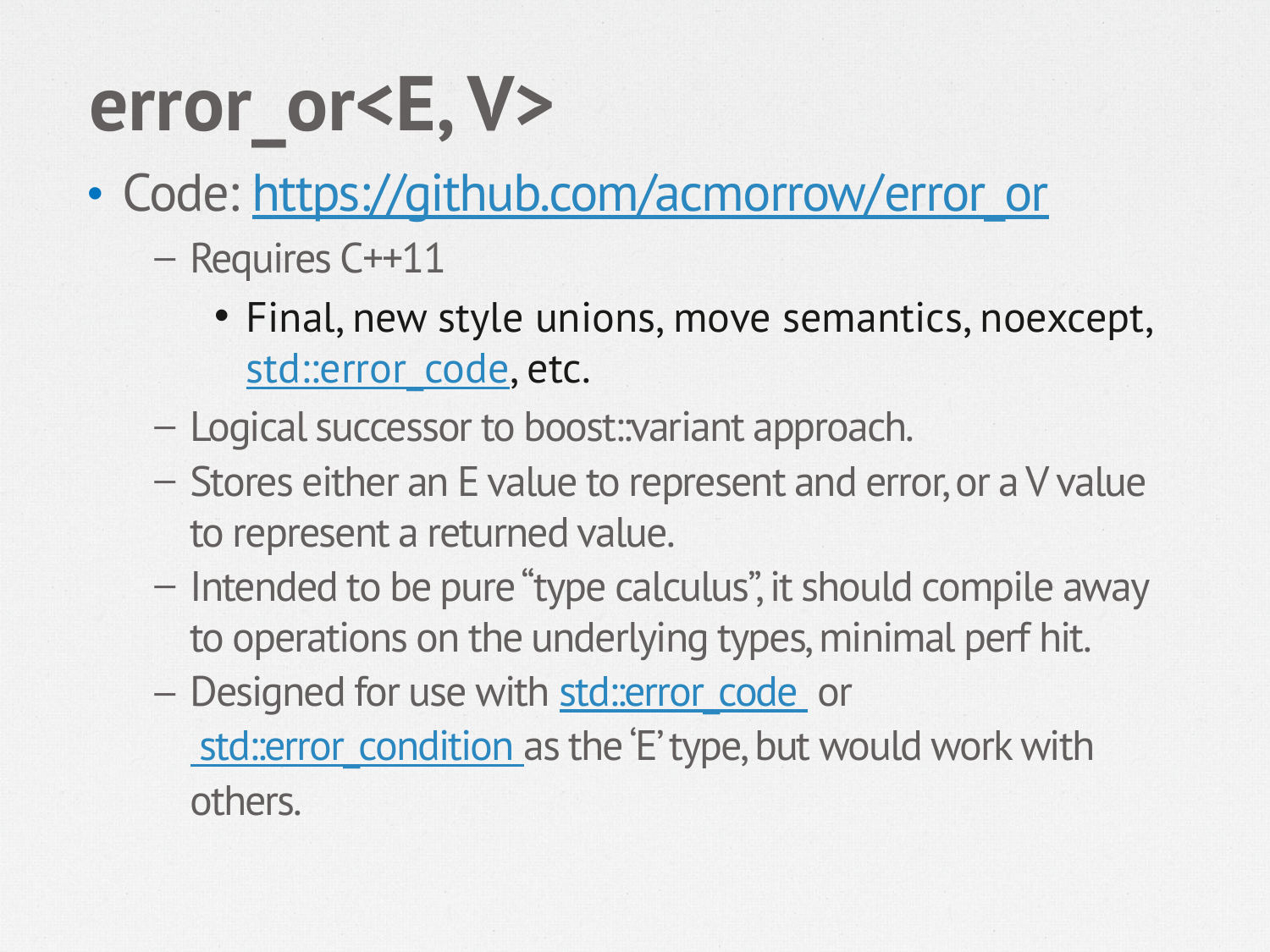

# error_or<E, V>
Code: https://github.com/acmorrow/error_or
Requires C++11
Final, new style unions, move semantics, noexcept, std::error_code, etc.
Logical successor to boost::variant approach.
Stores either an E value to represent and error, or a V value to represent a returned value.
Intended to be pure “type calculus”, it should compile away to operations on the underlying types, minimal perf hit.
Designed for use with std::error_code  or std::error_condition as the ‘E’ type, but would work with others.